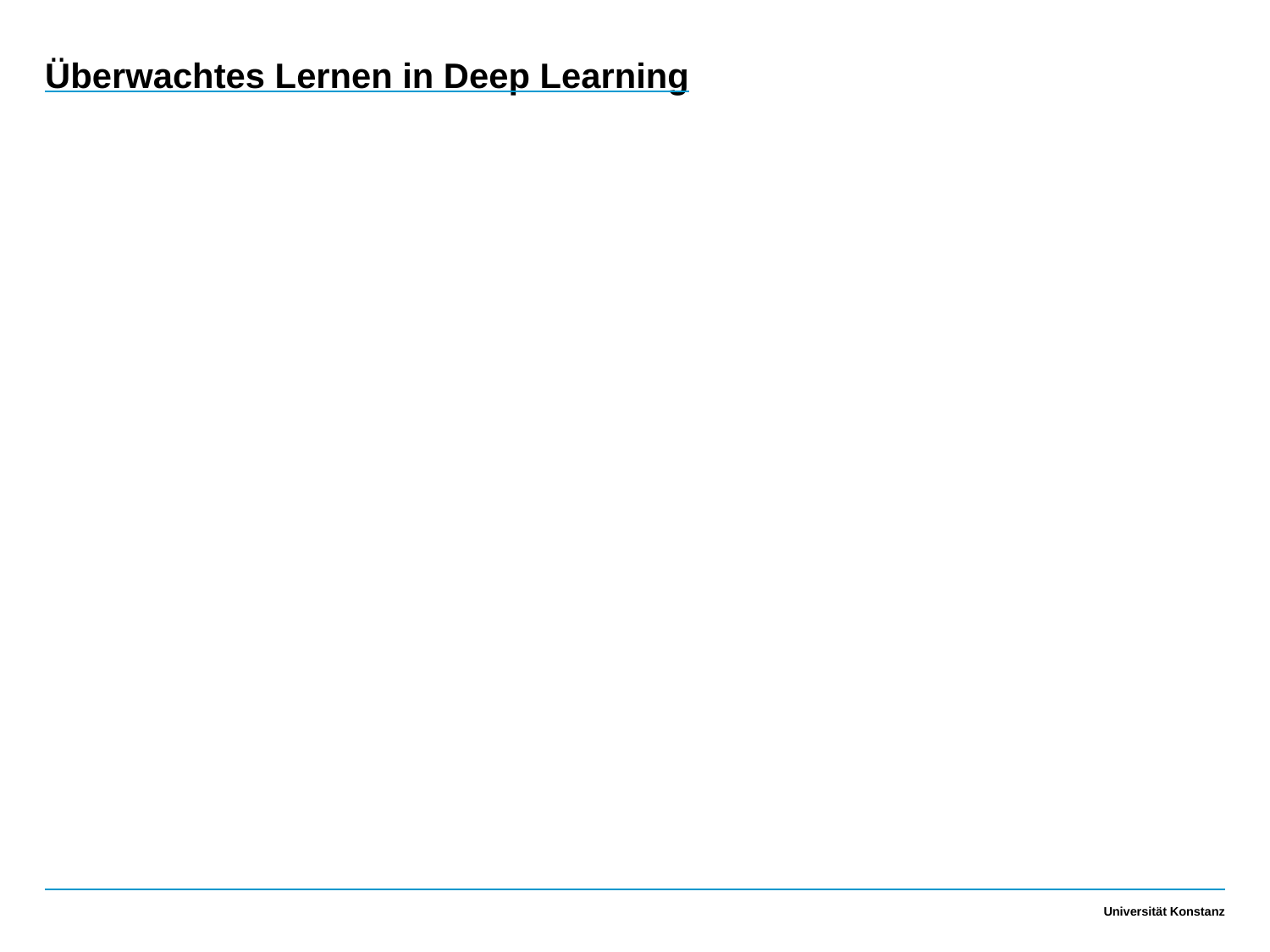

# Überwachtes Lernen in Deep Learning

2